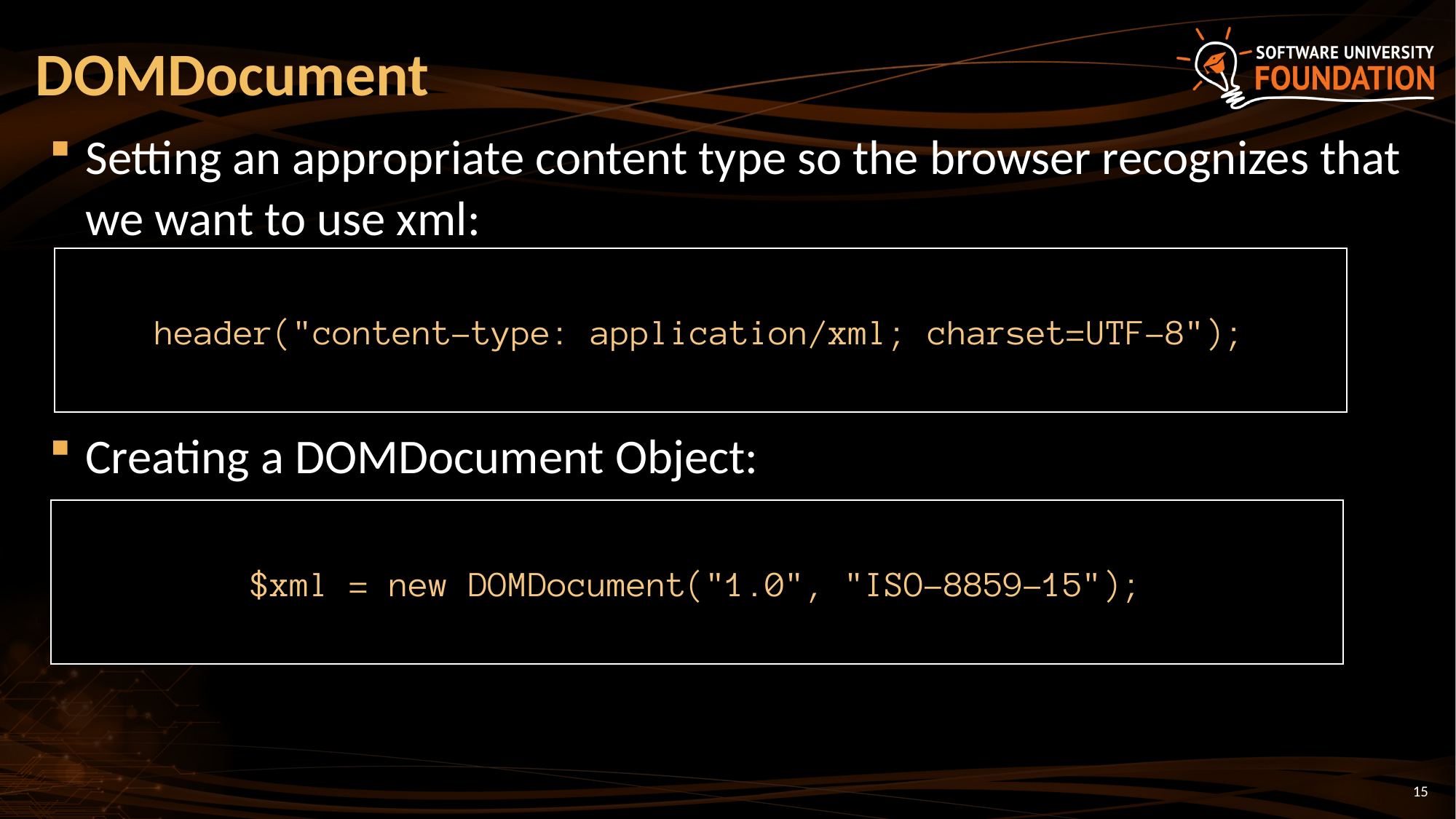

# DOMDocument
Setting an appropriate content type so the browser recognizes that we want to use xml:

Creating a DOMDocument Object:

header("content-type: application/xml; charset=UTF-8");
$xml = new DOMDocument("1.0", "ISO-8859-15");
15